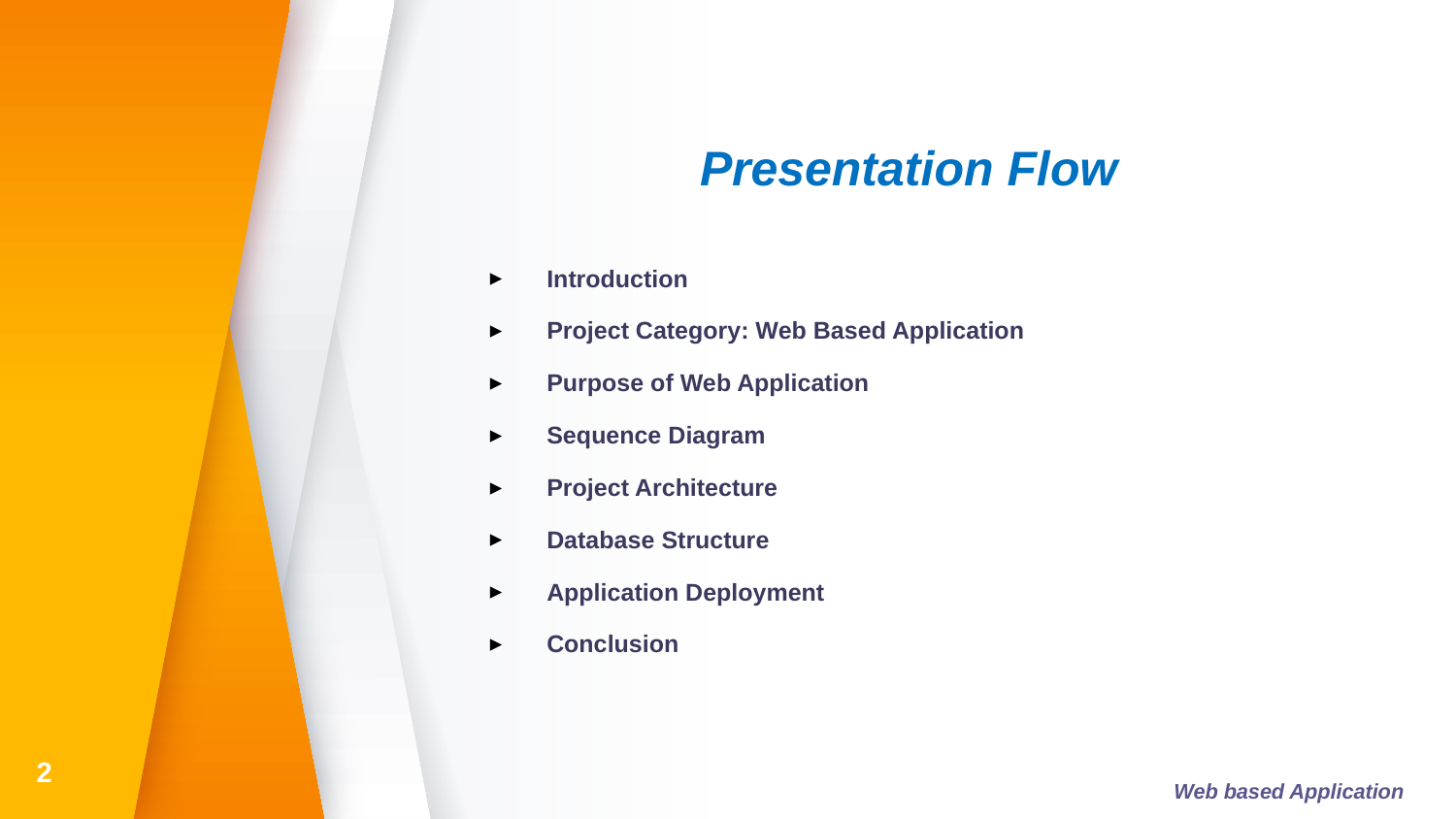

# Presentation Flow
Introduction
Project Category: Web Based Application
Purpose of Web Application
Sequence Diagram
Project Architecture
Database Structure
Application Deployment
Conclusion

2
Web based Application